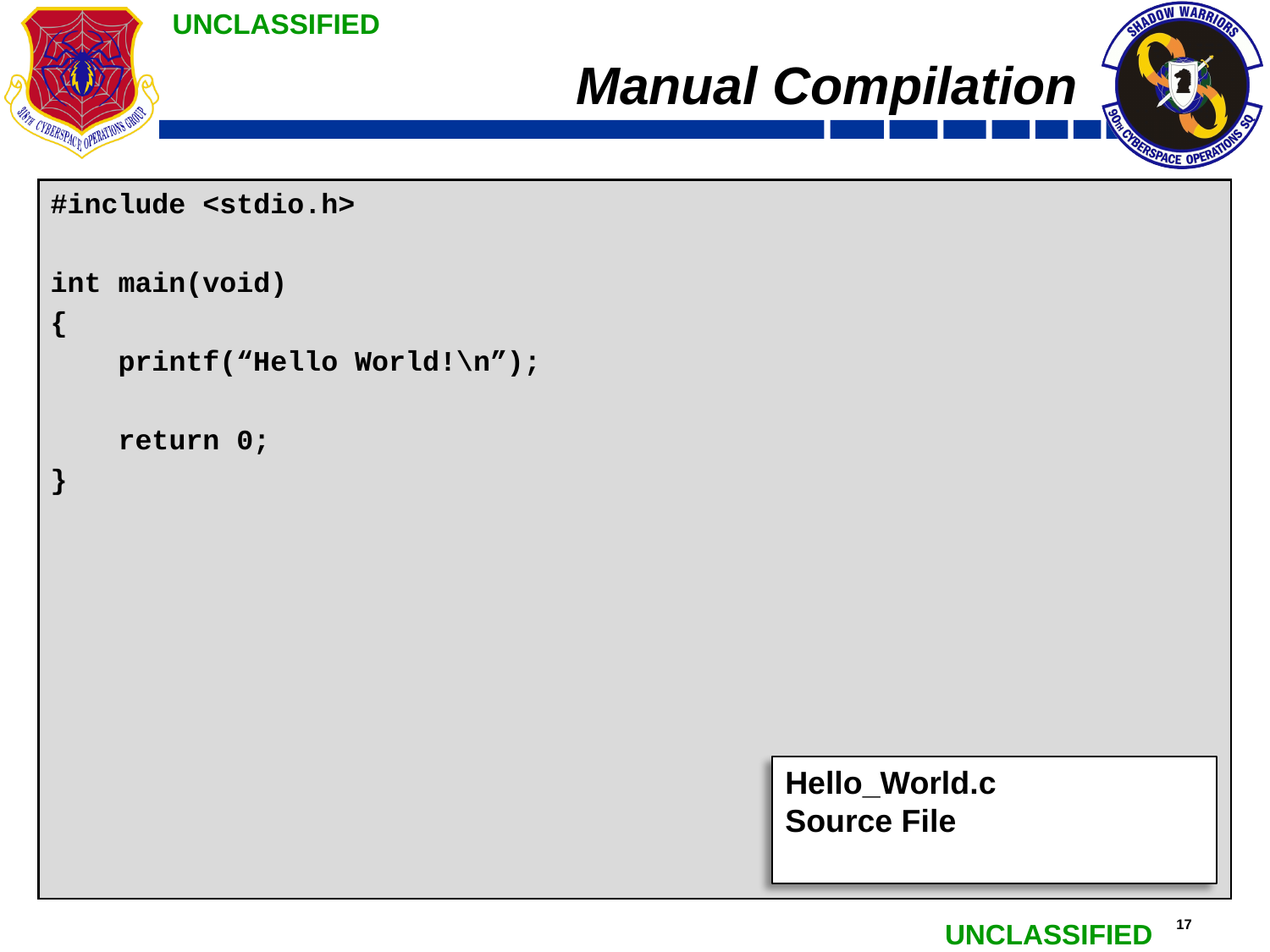

# Manual Compilation
#include <stdio.h>

int main(void)
{
    printf(“Hello World!\n”);

    return 0;
}
Hello_World.c
Source File